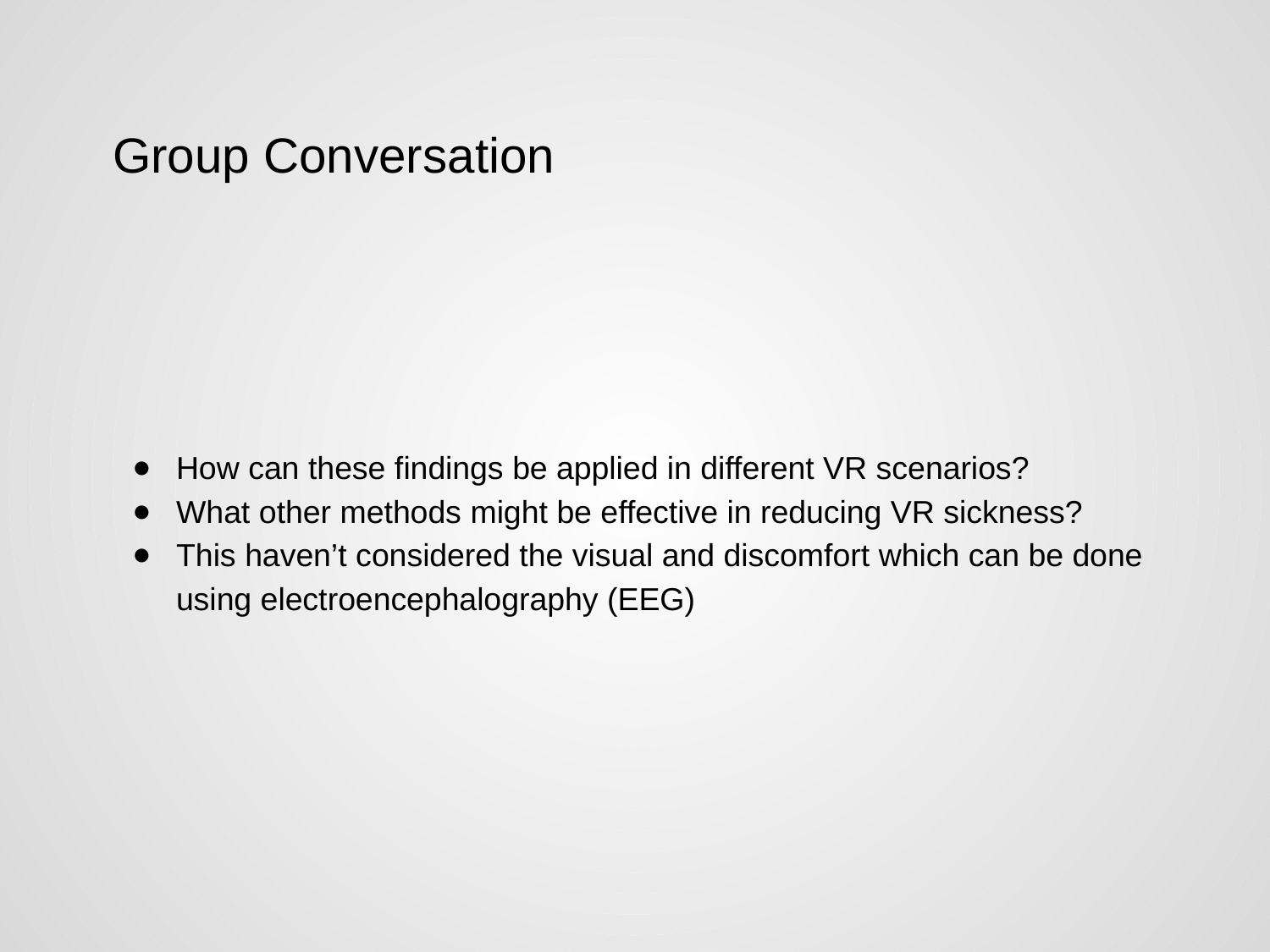

# Group Conversation
How can these findings be applied in different VR scenarios?
What other methods might be effective in reducing VR sickness?
This haven’t considered the visual and discomfort which can be done using electroencephalography (EEG)